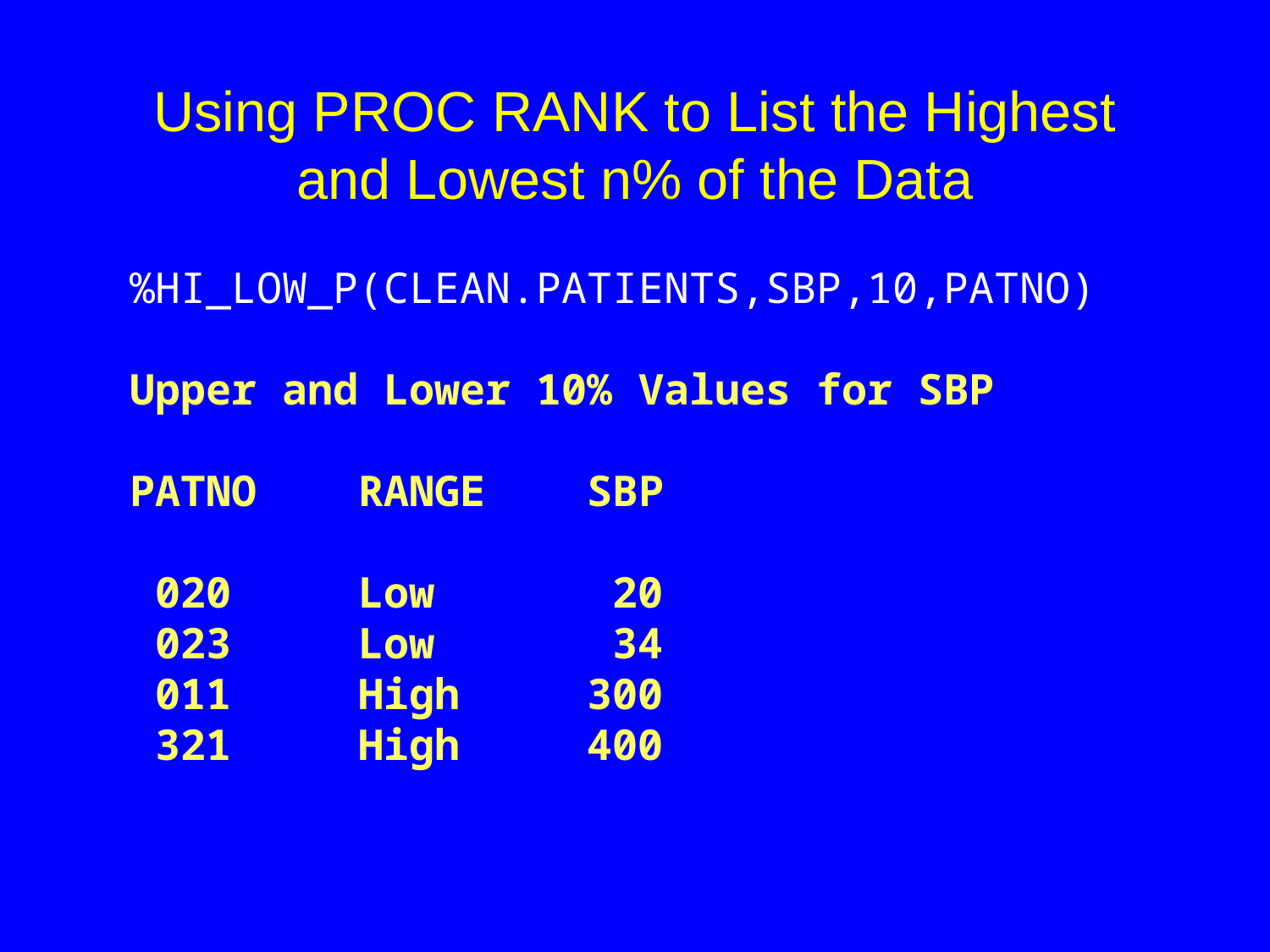

# Using PROC RANK to List the Highest and Lowest n% of the Data
%HI_LOW_P(CLEAN.PATIENTS,SBP,10,PATNO)

Upper and Lower 10% Values for SBP

PATNO    RANGE    SBP

 020     Low       20
 023     Low       34
 011     High     300
 321     High     400